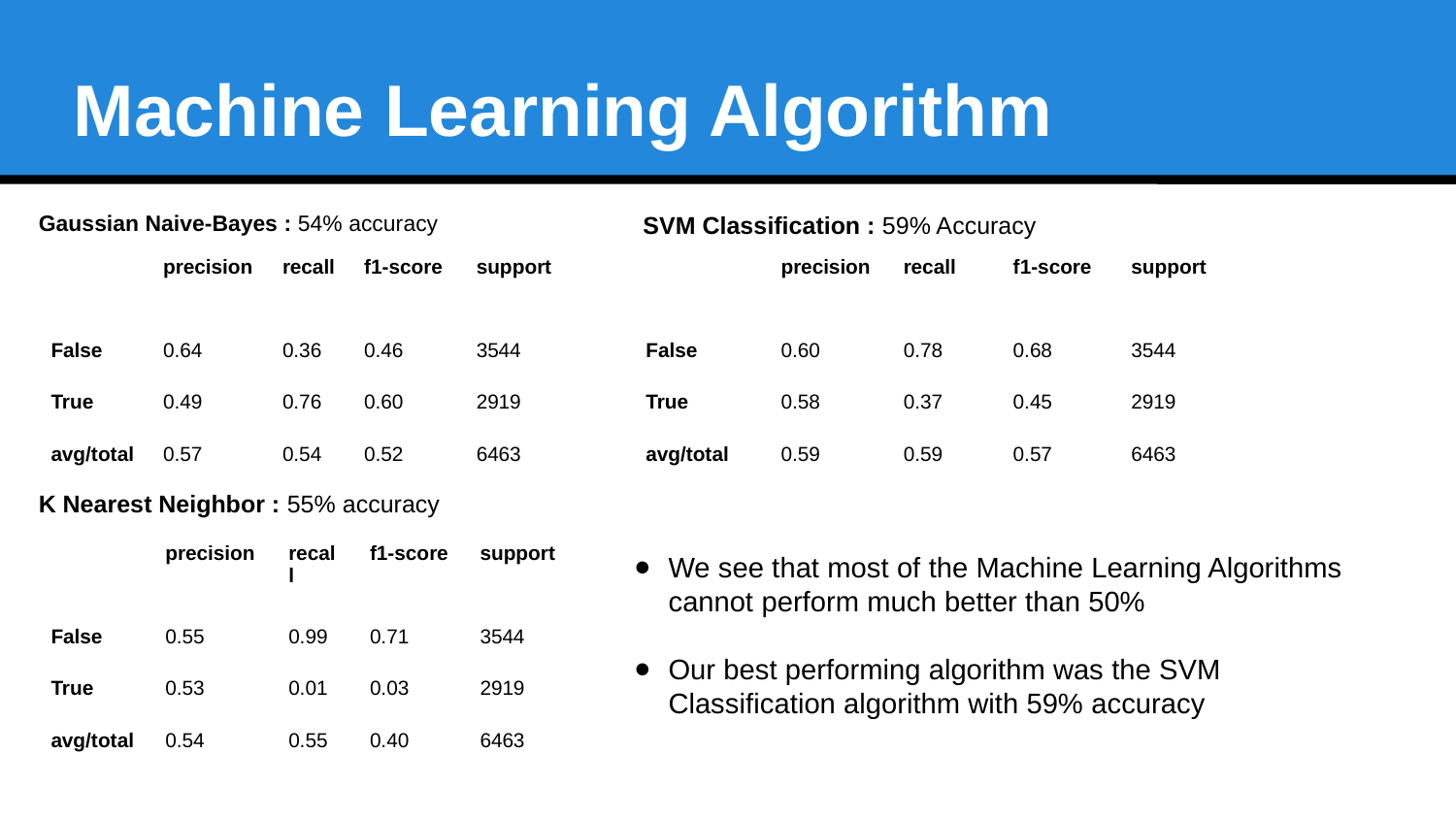

Machine Learning Algorithm
Gaussian Naive-Bayes : 54% accuracy
SVM Classification : 59% Accuracy

|  | precision | recall | f1-score | support |
| --- | --- | --- | --- | --- |
| False | 0.64 | 0.36 | 0.46 | 3544 |
| True | 0.49 | 0.76 | 0.60 | 2919 |
| avg/total | 0.57 | 0.54 | 0.52 | 6463 |
|  | precision | recall | f1-score | support |
| --- | --- | --- | --- | --- |
| False | 0.60 | 0.78 | 0.68 | 3544 |
| True | 0.58 | 0.37 | 0.45 | 2919 |
| avg/total | 0.59 | 0.59 | 0.57 | 6463 |
K Nearest Neighbor : 55% accuracy
|  | precision | recall | f1-score | support |
| --- | --- | --- | --- | --- |
| False | 0.55 | 0.99 | 0.71 | 3544 |
| True | 0.53 | 0.01 | 0.03 | 2919 |
| avg/total | 0.54 | 0.55 | 0.40 | 6463 |
We see that most of the Machine Learning Algorithms cannot perform much better than 50%

Our best performing algorithm was the SVM Classification algorithm with 59% accuracy